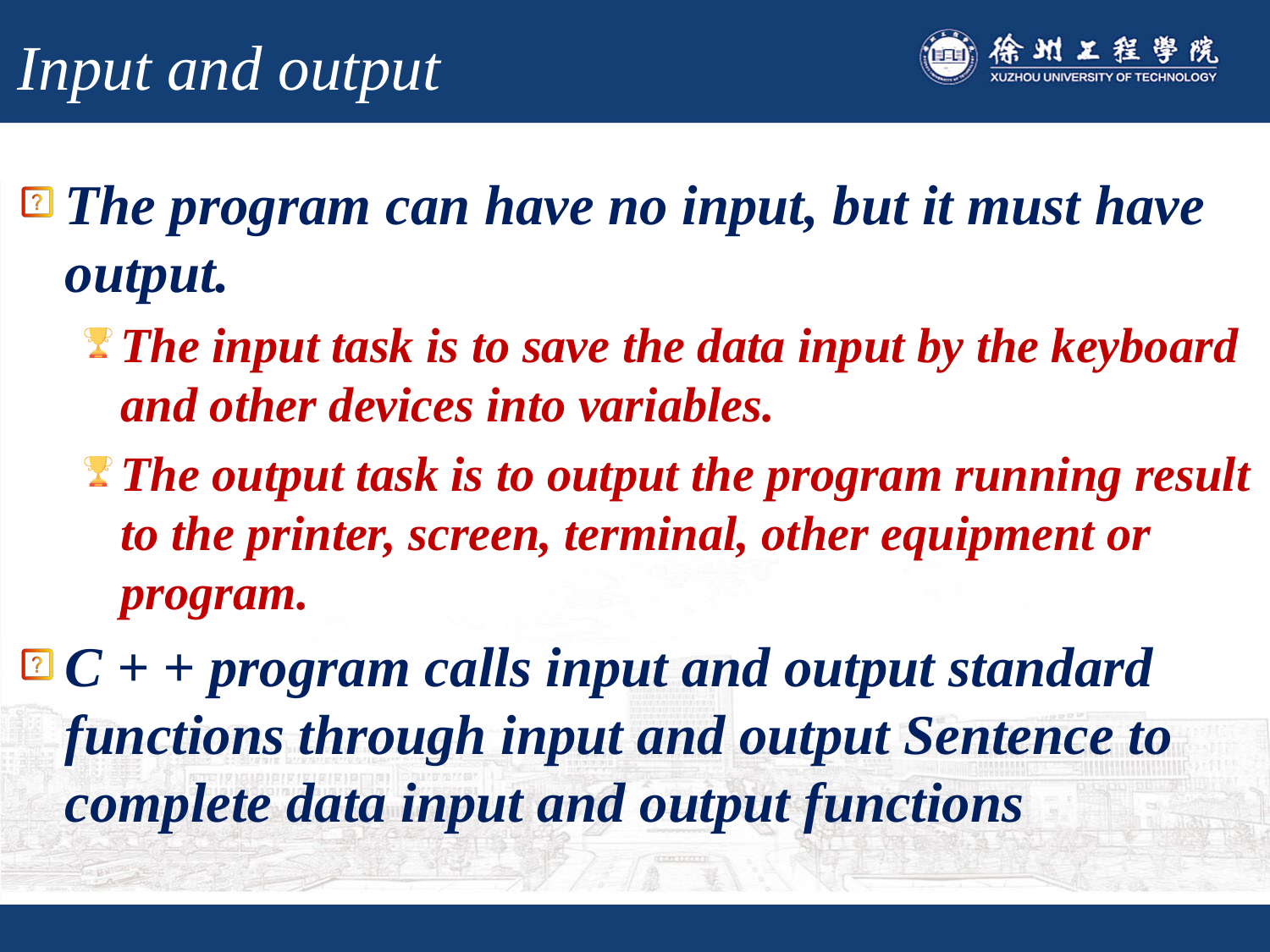

# Input and output
The program can have no input, but it must have output.
The input task is to save the data input by the keyboard and other devices into variables.
The output task is to output the program running result to the printer, screen, terminal, other equipment or program.
C + + program calls input and output standard functions through input and output Sentence to complete data input and output functions